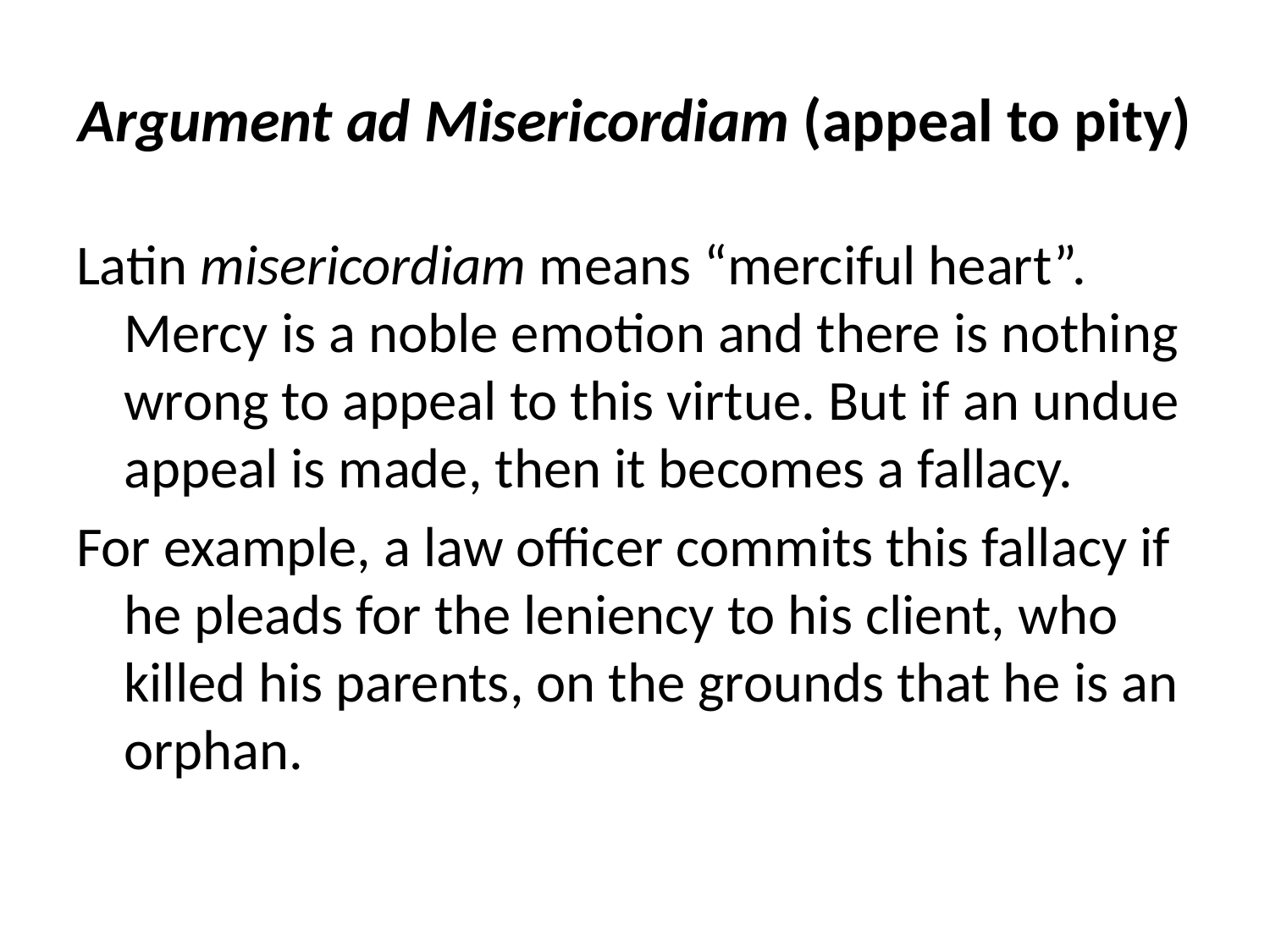

# Argument ad Misericordiam (appeal to pity)
Latin misericordiam means “merciful heart”. Mercy is a noble emotion and there is nothing wrong to appeal to this virtue. But if an undue appeal is made, then it becomes a fallacy.
For example, a law officer commits this fallacy if he pleads for the leniency to his client, who killed his parents, on the grounds that he is an orphan.